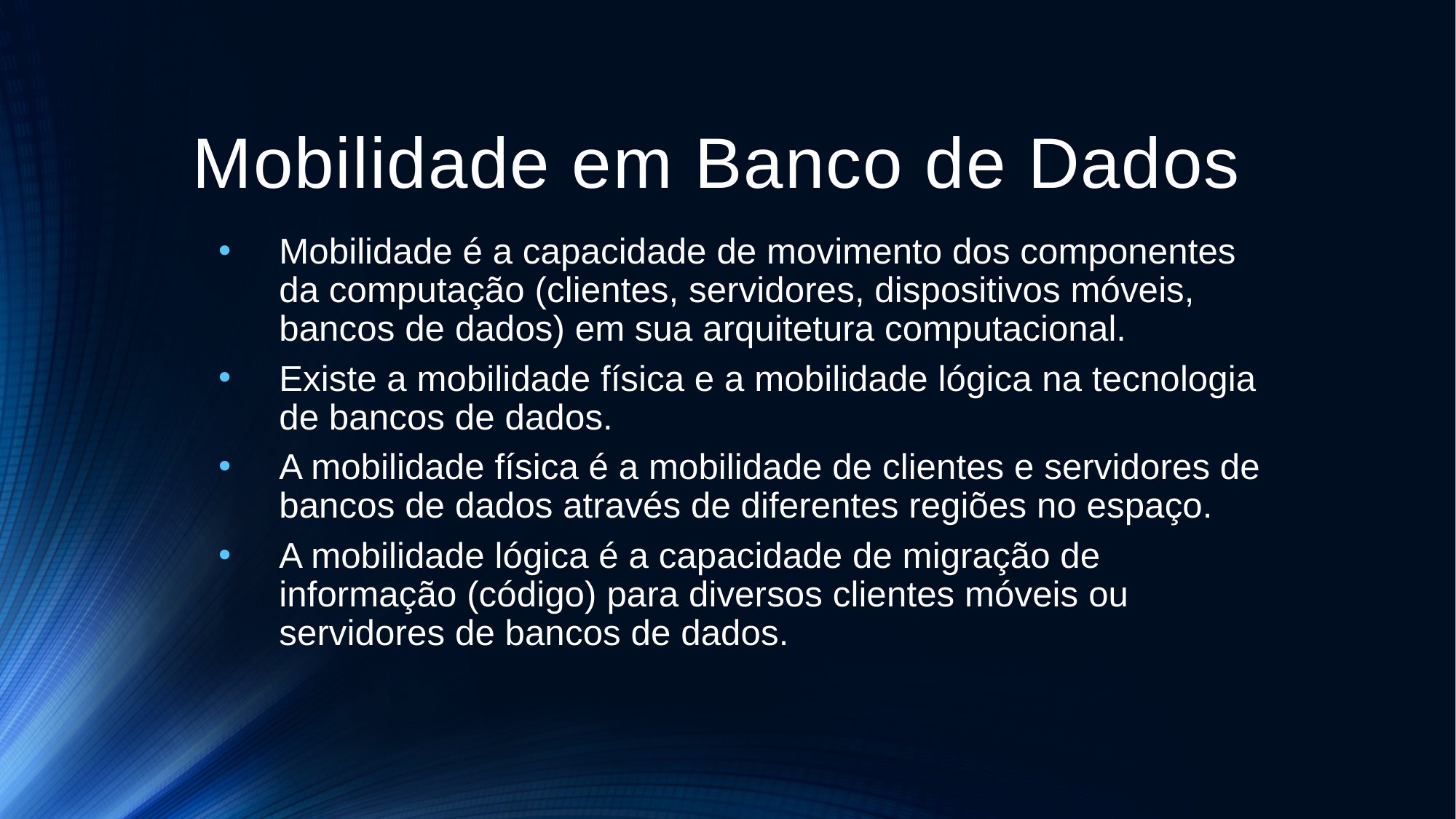

# Mobilidade em Banco de Dados
Mobilidade é a capacidade de movimento dos componentes da computação (clientes, servidores, dispositivos móveis, bancos de dados) em sua arquitetura computacional.
Existe a mobilidade física e a mobilidade lógica na tecnologia de bancos de dados.
A mobilidade física é a mobilidade de clientes e servidores de bancos de dados através de diferentes regiões no espaço.
A mobilidade lógica é a capacidade de migração de informação (código) para diversos clientes móveis ou servidores de bancos de dados.